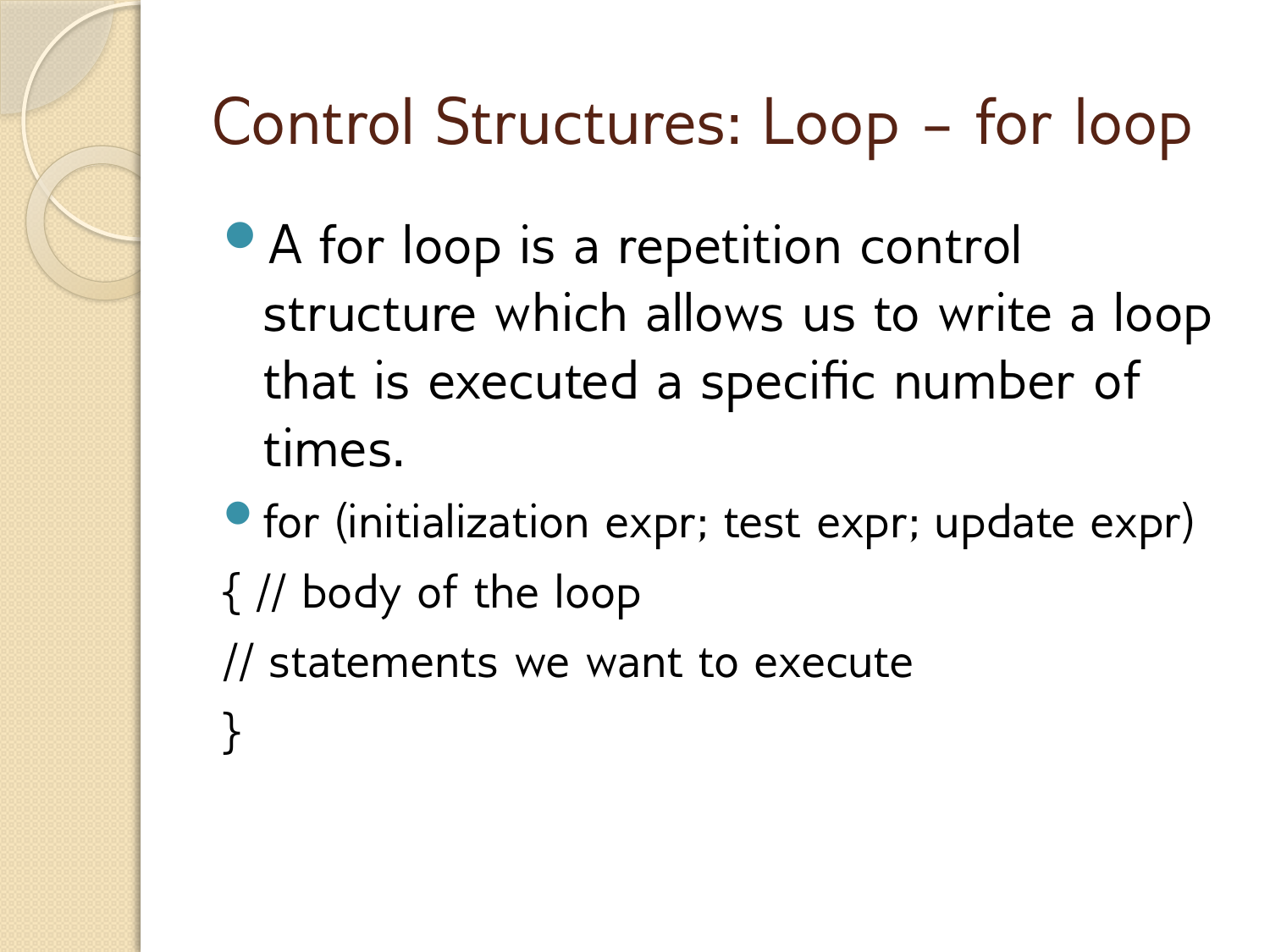

# Control Structures: Loop – for loop
A for loop is a repetition control structure which allows us to write a loop that is executed a specific number of times.
for (initialization expr; test expr; update expr)
{ // body of the loop
// statements we want to execute
}